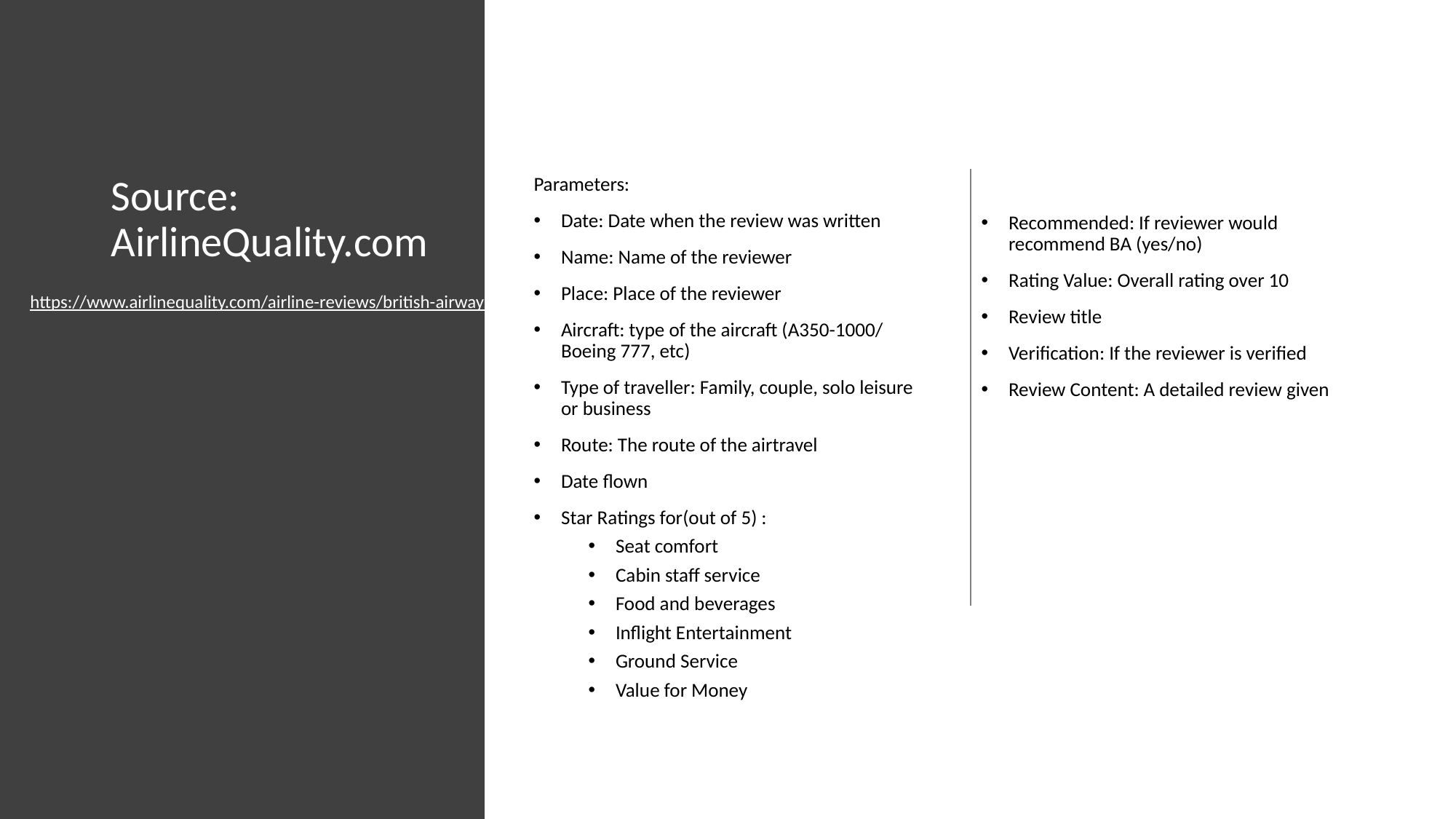

# Source: AirlineQuality.com
Parameters:
Date: Date when the review was written
Name: Name of the reviewer
Place: Place of the reviewer
Aircraft: type of the aircraft (A350-1000/ Boeing 777, etc)
Type of traveller: Family, couple, solo leisure or business
Route: The route of the airtravel
Date flown
Star Ratings for(out of 5) :
Seat comfort
Cabin staff service
Food and beverages
Inflight Entertainment
Ground Service
Value for Money

Recommended: If reviewer would recommend BA (yes/no)
Rating Value: Overall rating over 10
Review title
Verification: If the reviewer is verified
Review Content: A detailed review given

https://www.airlinequality.com/airline-reviews/british-airways